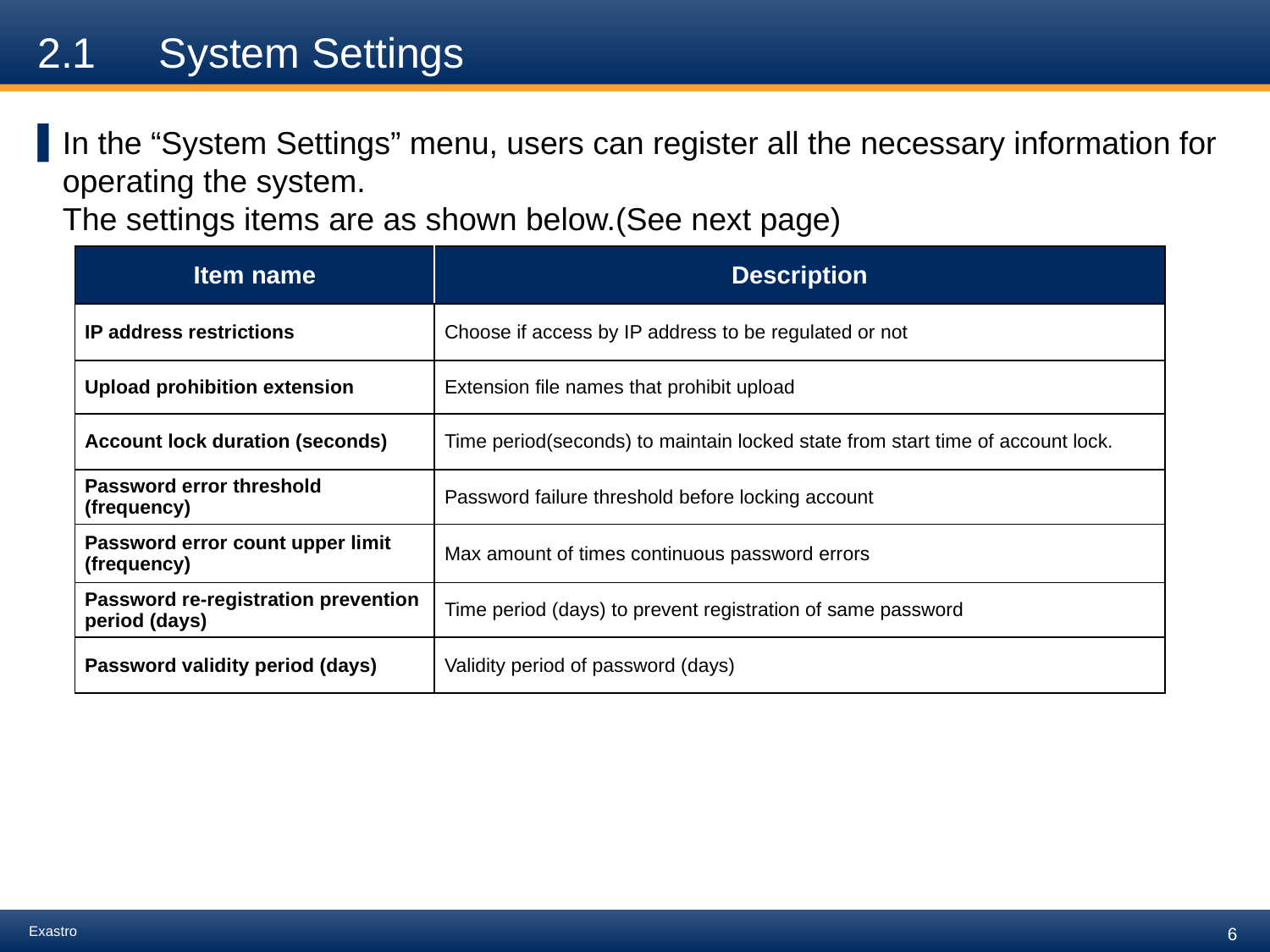

# 2.1　System Settings
In the “System Settings” menu, users can register all the necessary information for operating the system.
The settings items are as shown below.(See next page)
| Item name | Description |
| --- | --- |
| IP address restrictions | Choose if access by IP address to be regulated or not |
| Upload prohibition extension | Extension file names that prohibit upload |
| Account lock duration (seconds) | Time period(seconds) to maintain locked state from start time of account lock. |
| Password error threshold (frequency) | Password failure threshold before locking account |
| Password error count upper limit (frequency) | Max amount of times continuous password errors |
| Password re-registration prevention period (days) | Time period (days) to prevent registration of same password |
| Password validity period (days) | Validity period of password (days) |